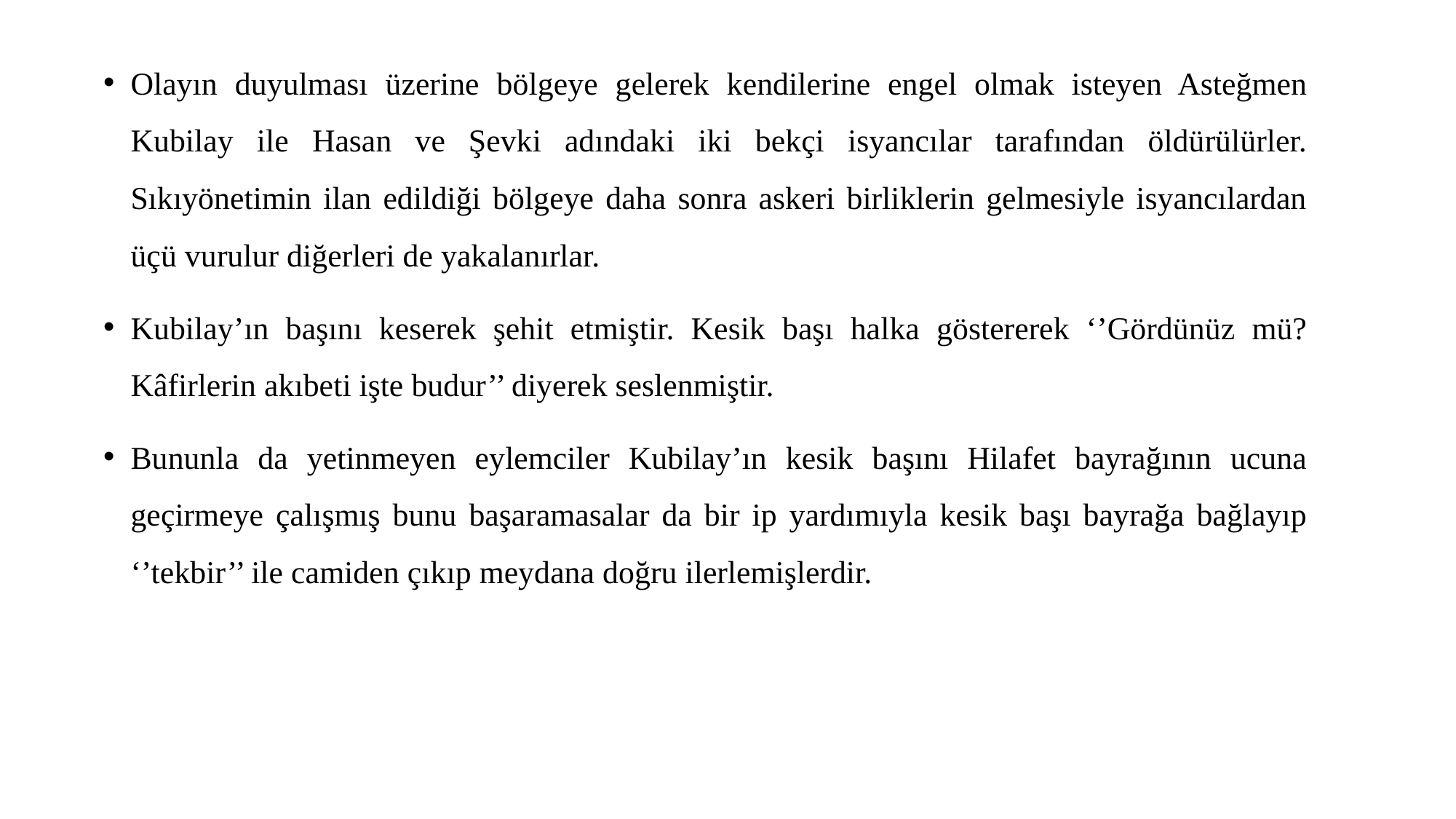

Olayın duyulması üzerine bölgeye gelerek kendilerine engel olmak isteyen Asteğmen Kubilay ile Hasan ve Şevki adındaki iki bekçi isyancılar tarafından öldürülürler. Sıkıyönetimin ilan edildiği bölgeye daha sonra askeri birliklerin gelmesiyle isyancılardan üçü vurulur diğerleri de yakalanırlar.
Kubilay’ın başını keserek şehit etmiştir. Kesik başı halka göstererek ‘’Gördünüz mü? Kâfirlerin akıbeti işte budur’’ diyerek seslenmiştir.
Bununla da yetinmeyen eylemciler Kubilay’ın kesik başını Hilafet bayrağının ucuna geçirmeye çalışmış bunu başaramasalar da bir ip yardımıyla kesik başı bayrağa bağlayıp ‘’tekbir’’ ile camiden çıkıp meydana doğru ilerlemişlerdir.